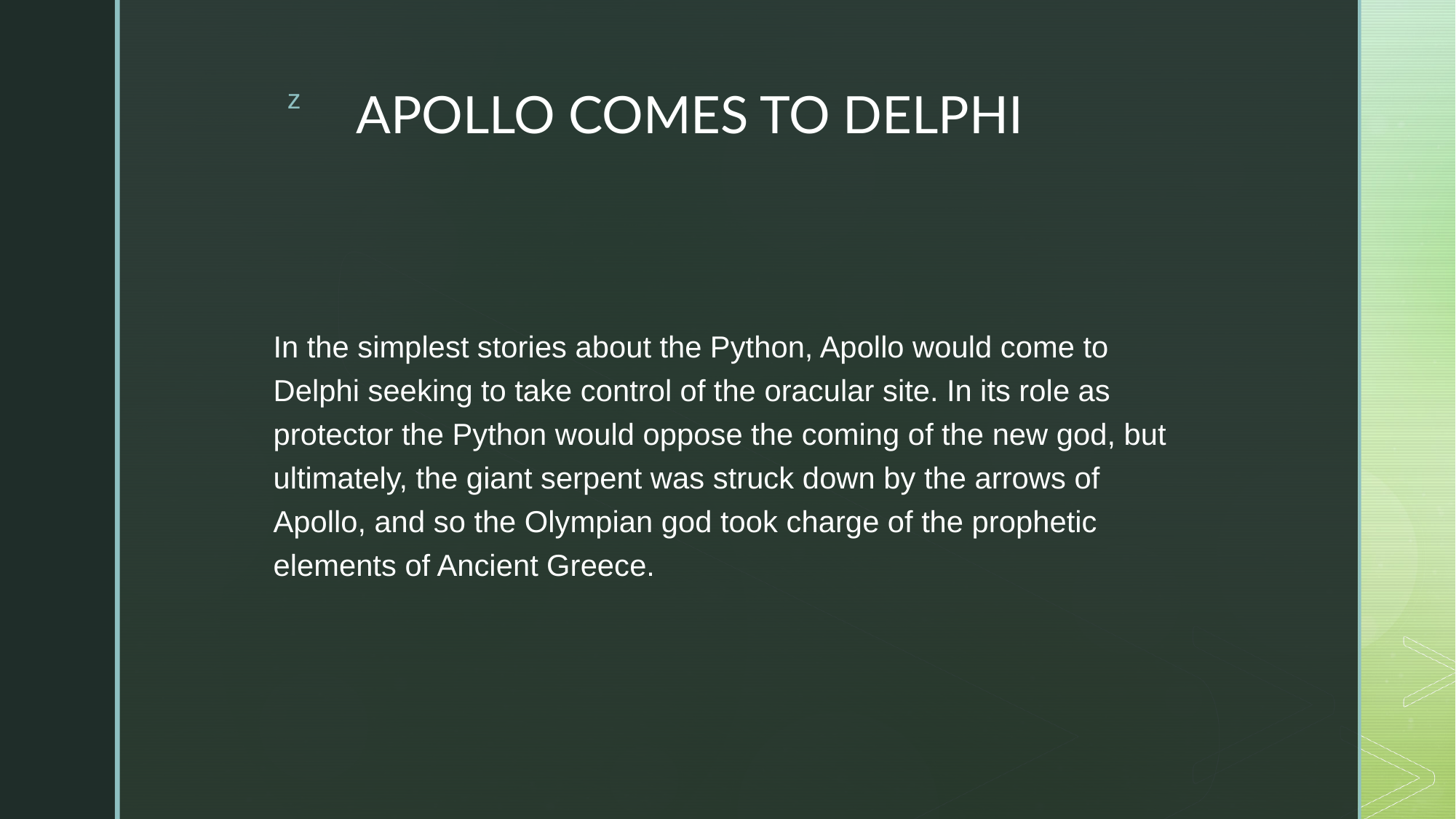

# APOLLO COMES TO DELPHI
In the simplest stories about the Python, Apollo would come to Delphi seeking to take control of the oracular site. In its role as protector the Python would oppose the coming of the new god, but ultimately, the giant serpent was struck down by the arrows of Apollo, and so the Olympian god took charge of the prophetic elements of Ancient Greece.